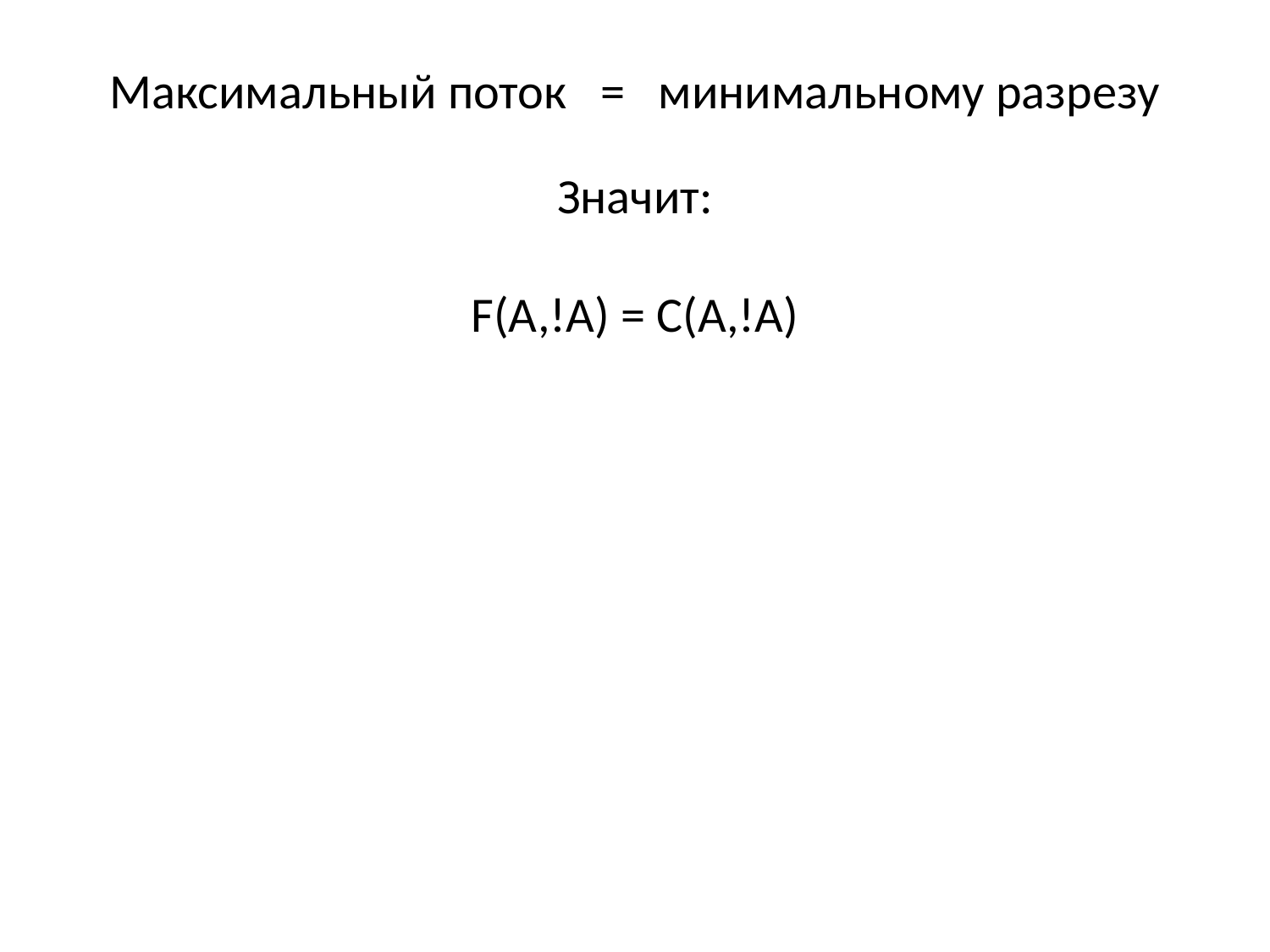

Максимальный поток   =   минимальному разрезу
Значит:

F(A,!A) = C(A,!A)